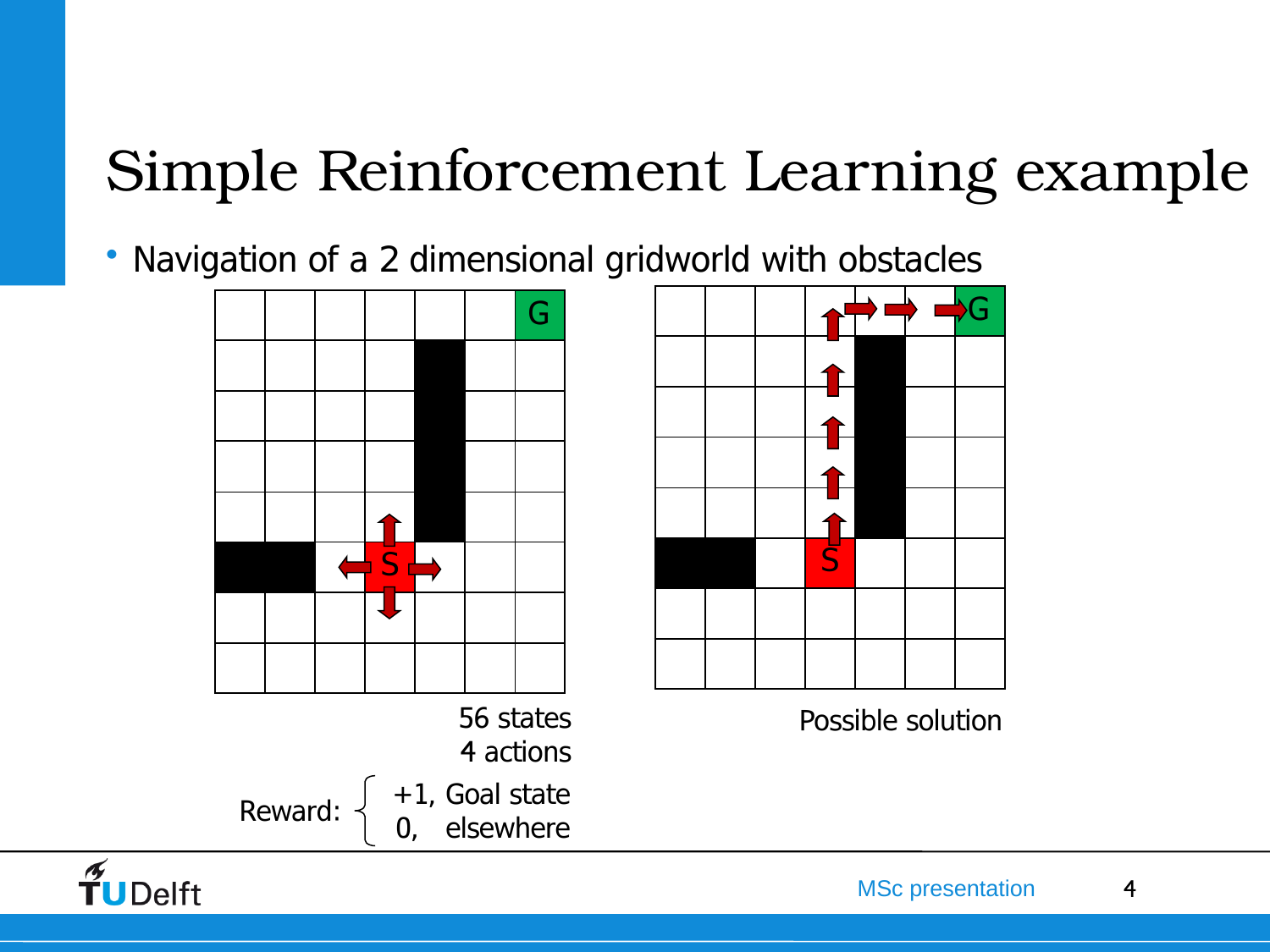

# Simple Reinforcement Learning example
Navigation of a 2 dimensional gridworld with obstacles

|  |  |  |  |  |  | G |
| --- | --- | --- | --- | --- | --- | --- |
|  |  |  |  |  |  |  |
|  |  |  |  |  |  |  |
|  |  |  |  |  |  |  |
|  |  |  |  |  |  |  |
|  |  |  | S |  |  |  |
|  |  |  |  |  |  |  |
|  |  |  |  |  |  |  |
|  |  |  |  |  |  | G |
| --- | --- | --- | --- | --- | --- | --- |
|  |  |  |  |  |  |  |
|  |  |  |  |  |  |  |
|  |  |  |  |  |  |  |
|  |  |  |  |  |  |  |
|  |  |  | S |  |  |  |
|  |  |  |  |  |  |  |
|  |  |  |  |  |  |  |

56 states
4 actions
Possible solution

+1, Goal state
0,   elsewhere
Reward: